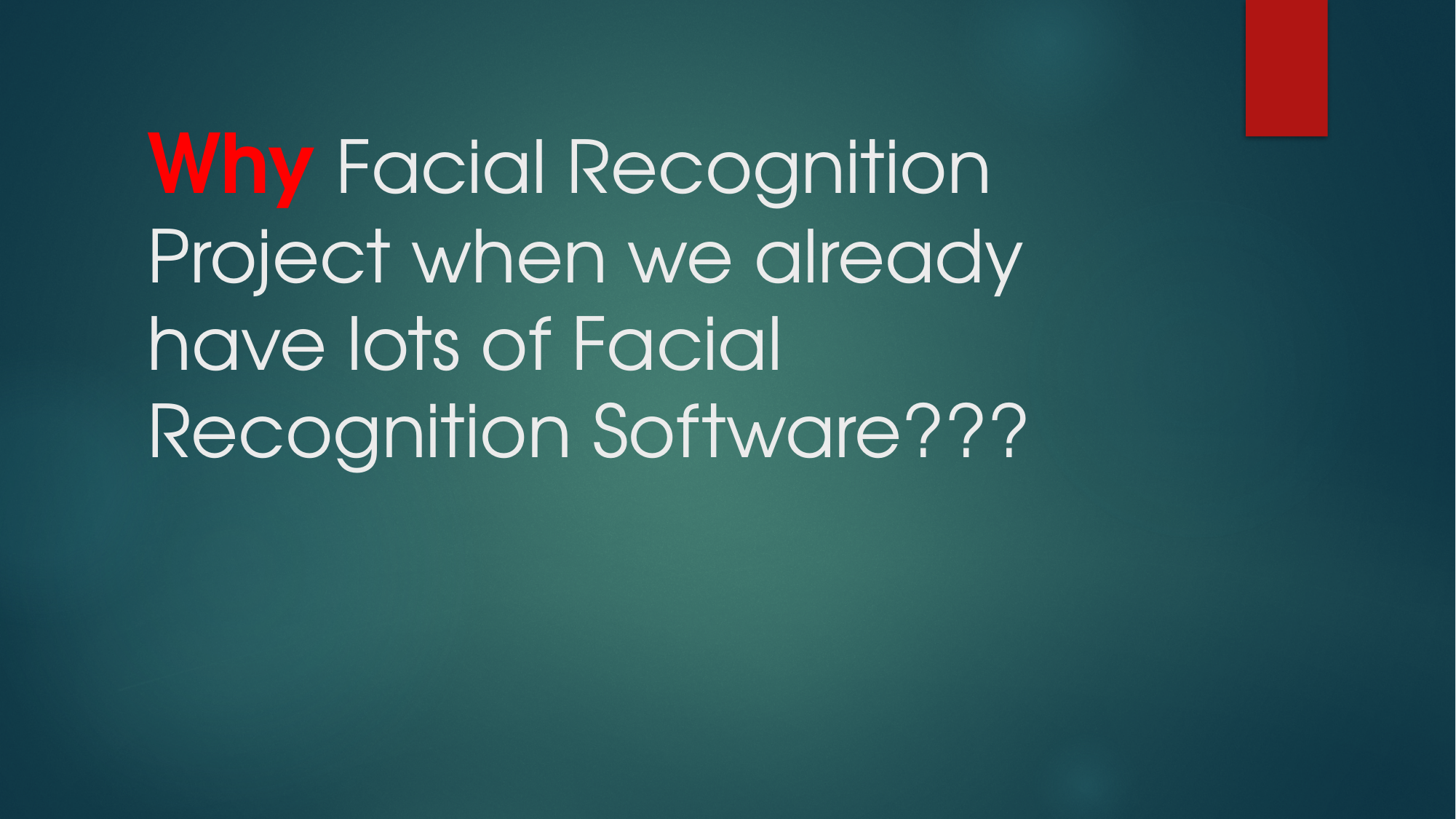

# Why Facial Recognition Project when we already have lots of Facial Recognition Software???